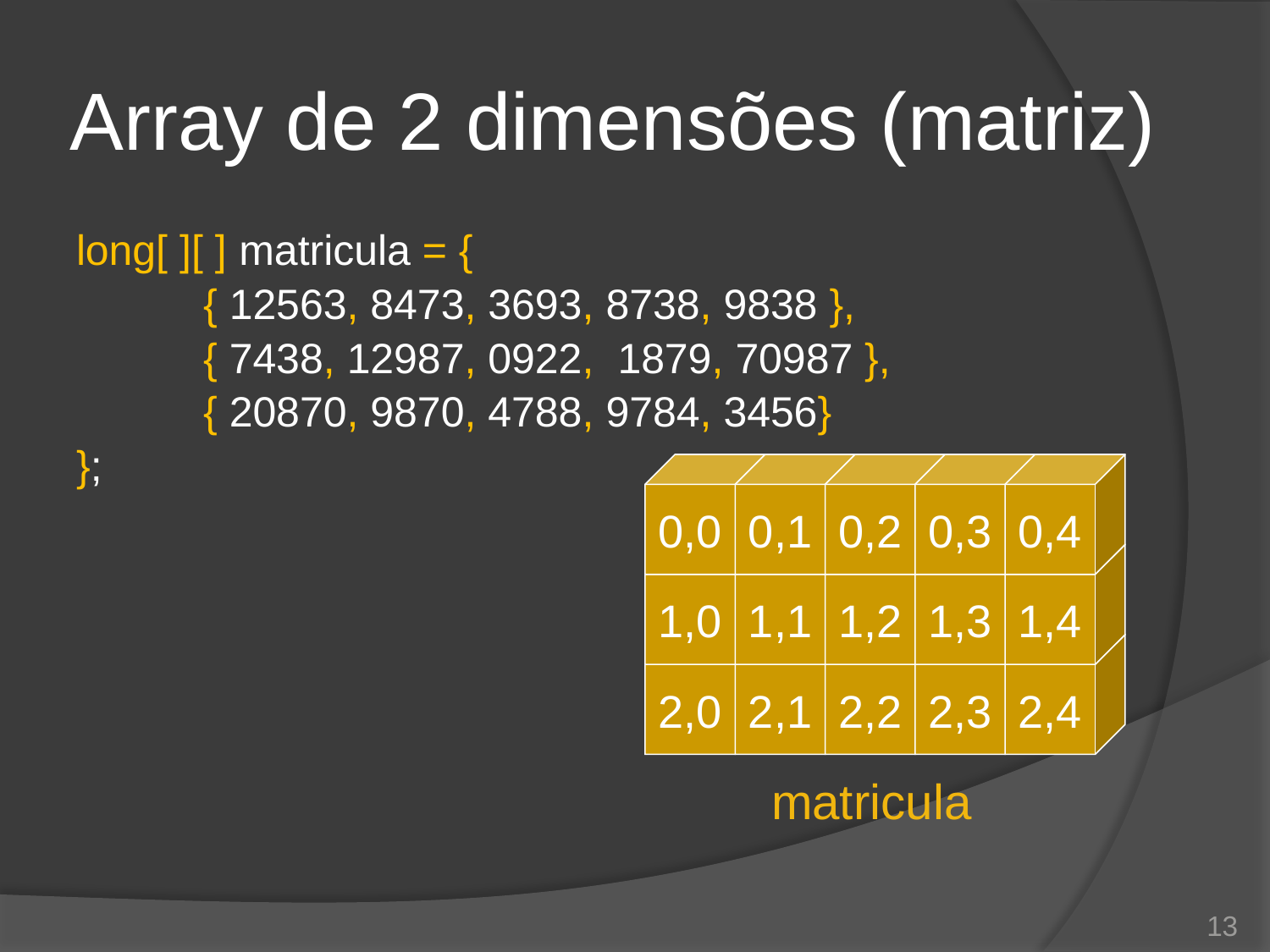

# Array de 2 dimensões (matriz)
long[ ][ ] matricula = {
	{ 12563, 8473, 3693, 8738, 9838 },
	{ 7438, 12987, 0922,  1879, 70987 },
	{ 20870, 9870, 4788, 9784, 3456}
};
0,0
0,1
0,2
0,3
0,4
1,0
1,1
1,2
1,3
1,4
2,0
2,1
2,2
2,3
2,4
matricula
13